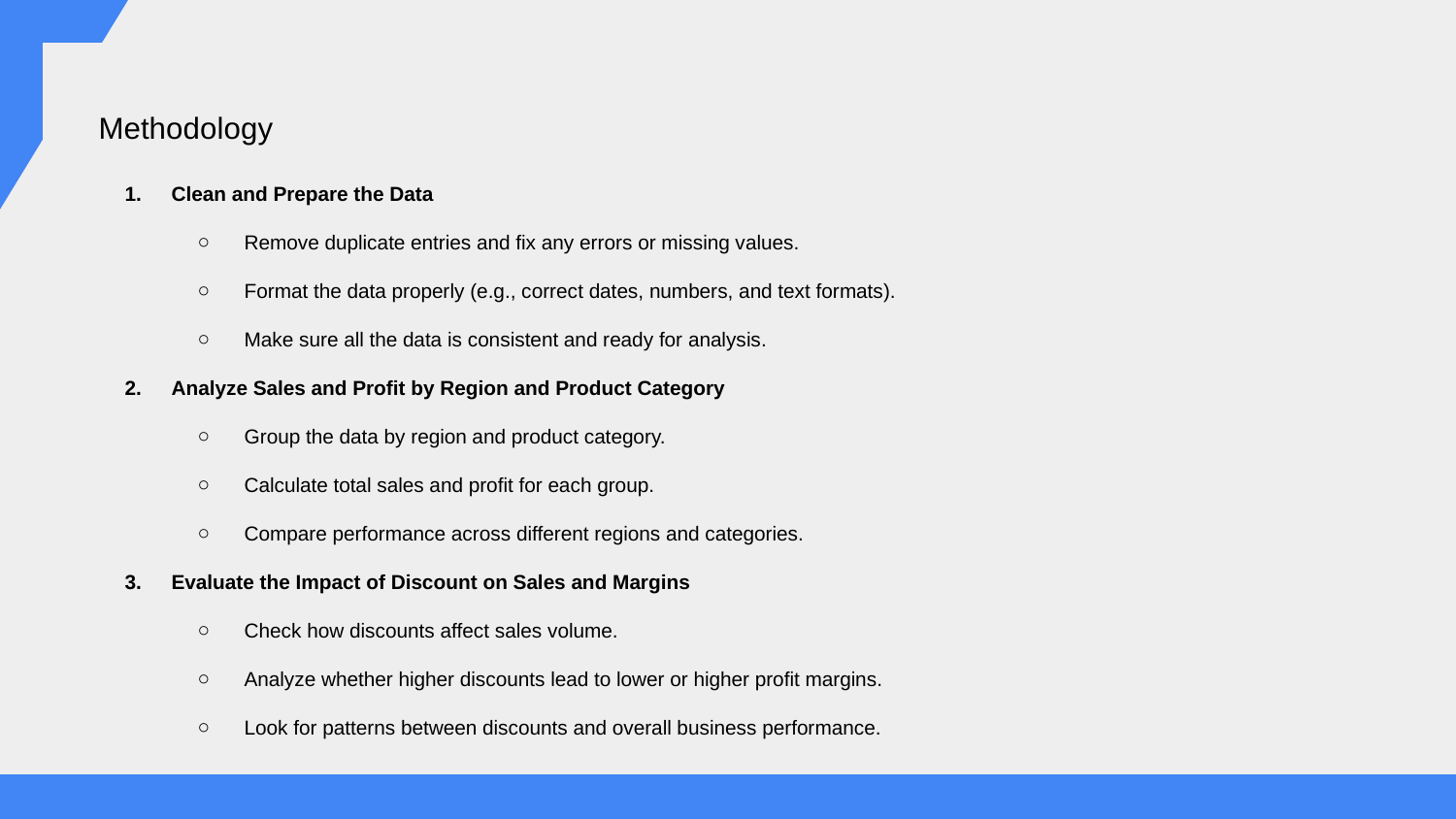

Methodology
Clean and Prepare the Data
Remove duplicate entries and fix any errors or missing values.
Format the data properly (e.g., correct dates, numbers, and text formats).
Make sure all the data is consistent and ready for analysis.
Analyze Sales and Profit by Region and Product Category
Group the data by region and product category.
Calculate total sales and profit for each group.
Compare performance across different regions and categories.
Evaluate the Impact of Discount on Sales and Margins
Check how discounts affect sales volume.
Analyze whether higher discounts lead to lower or higher profit margins.
Look for patterns between discounts and overall business performance.